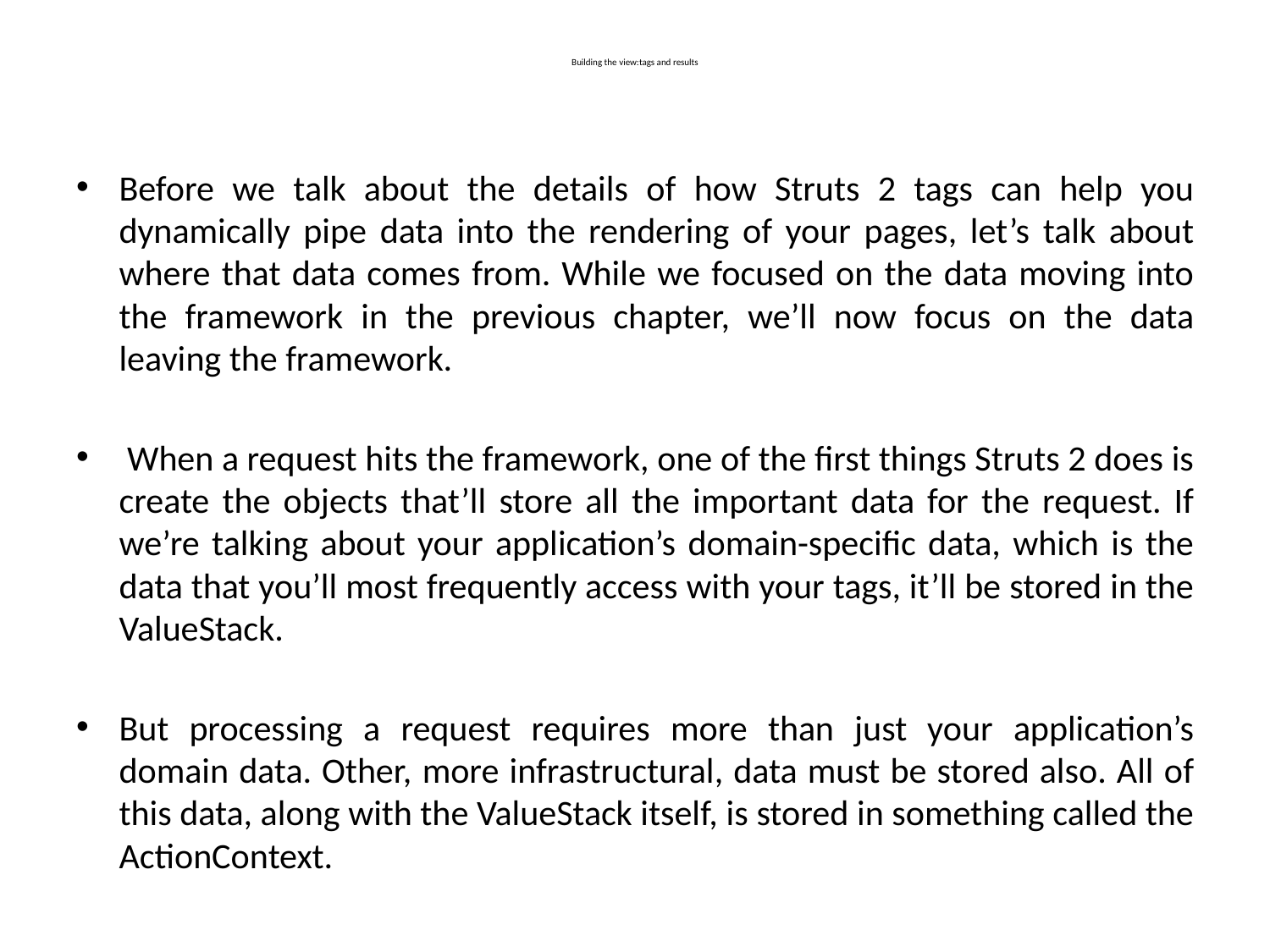

# Building the view:tags and results
Before we talk about the details of how Struts 2 tags can help you dynamically pipe data into the rendering of your pages, let’s talk about where that data comes from. While we focused on the data moving into the framework in the previous chapter, we’ll now focus on the data leaving the framework.

 When a request hits the framework, one of the first things Struts 2 does is create the objects that’ll store all the important data for the request. If we’re talking about your application’s domain-specific data, which is the data that you’ll most frequently access with your tags, it’ll be stored in the ValueStack.

But processing a request requires more than just your application’s domain data. Other, more infrastructural, data must be stored also. All of this data, along with the ValueStack itself, is stored in something called the ActionContext.